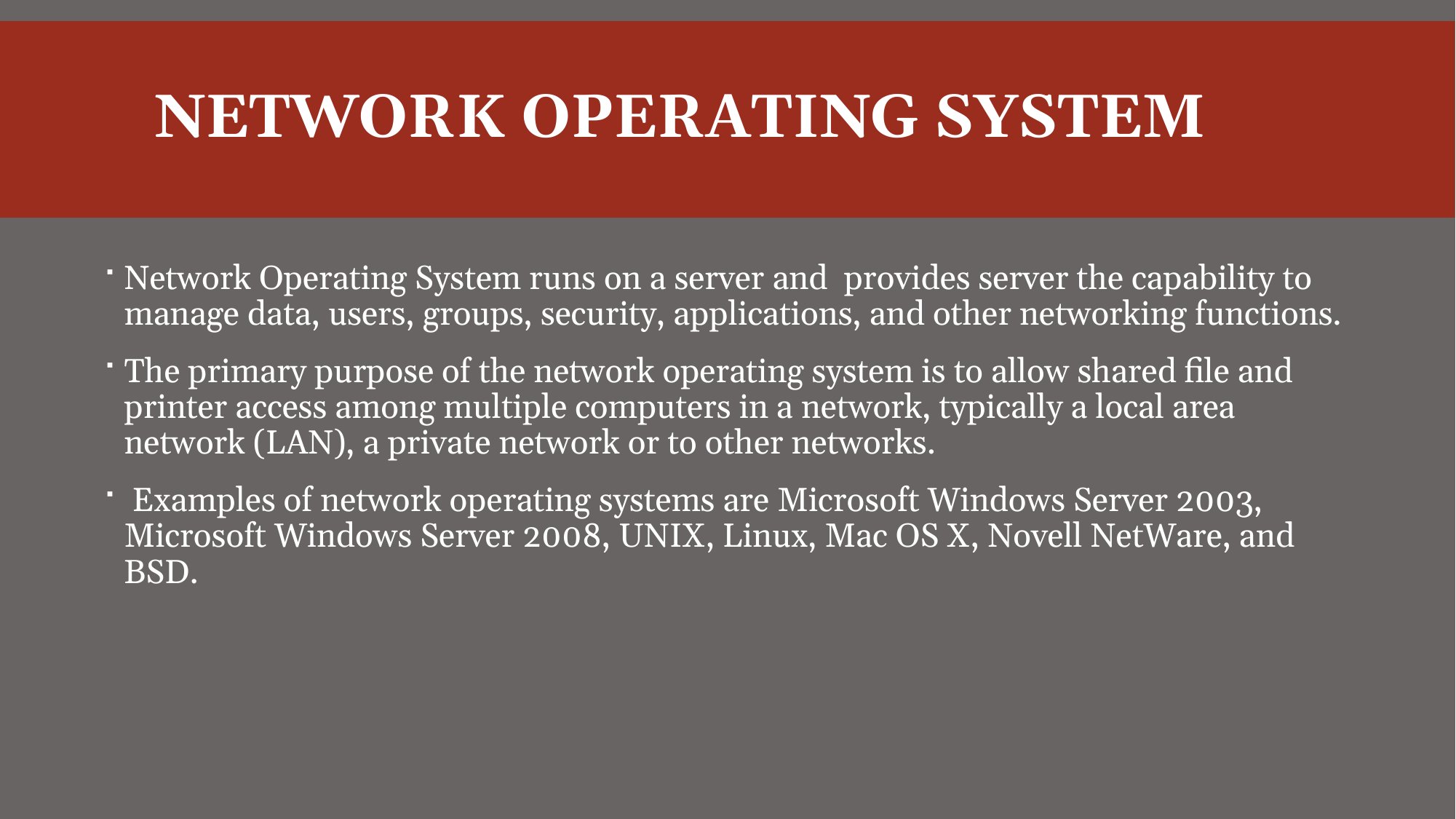

# Network operating System
Network Operating System runs on a server and  provides server the capability to manage data, users, groups, security, applications, and other networking functions.
The primary purpose of the network operating system is to allow shared file and printer access among multiple computers in a network, typically a local area network (LAN), a private network or to other networks.
 Examples of network operating systems are Microsoft Windows Server 2003, Microsoft Windows Server 2008, UNIX, Linux, Mac OS X, Novell NetWare, and BSD.